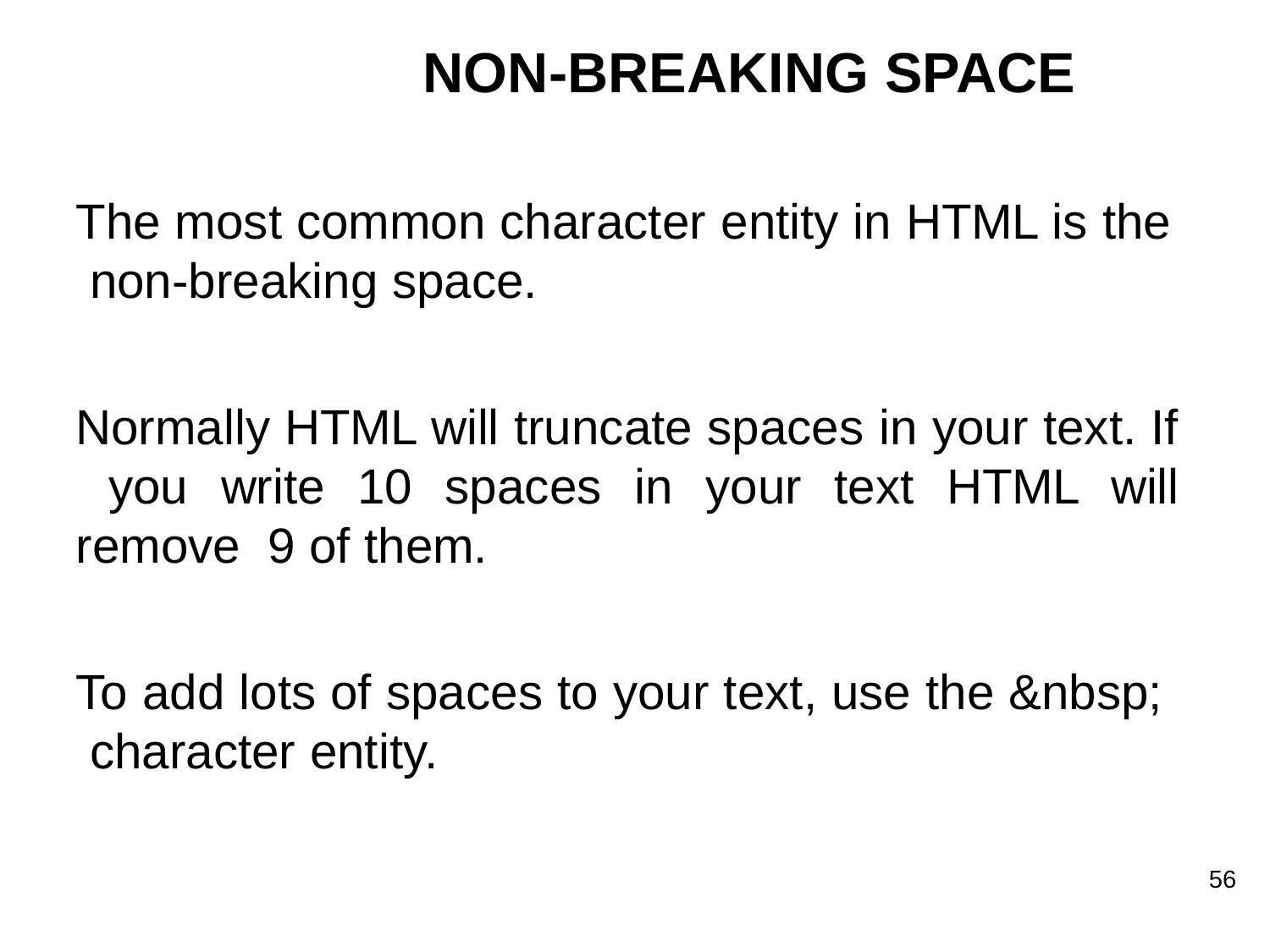

# NON-BREAKING SPACE
The most common character entity in HTML is the  non-breaking space.

Normally HTML will truncate spaces in your text. If  you write 10 spaces in your text HTML will remove  9 of them.

To add lots of spaces to your text, use the &nbsp;  character entity.
56